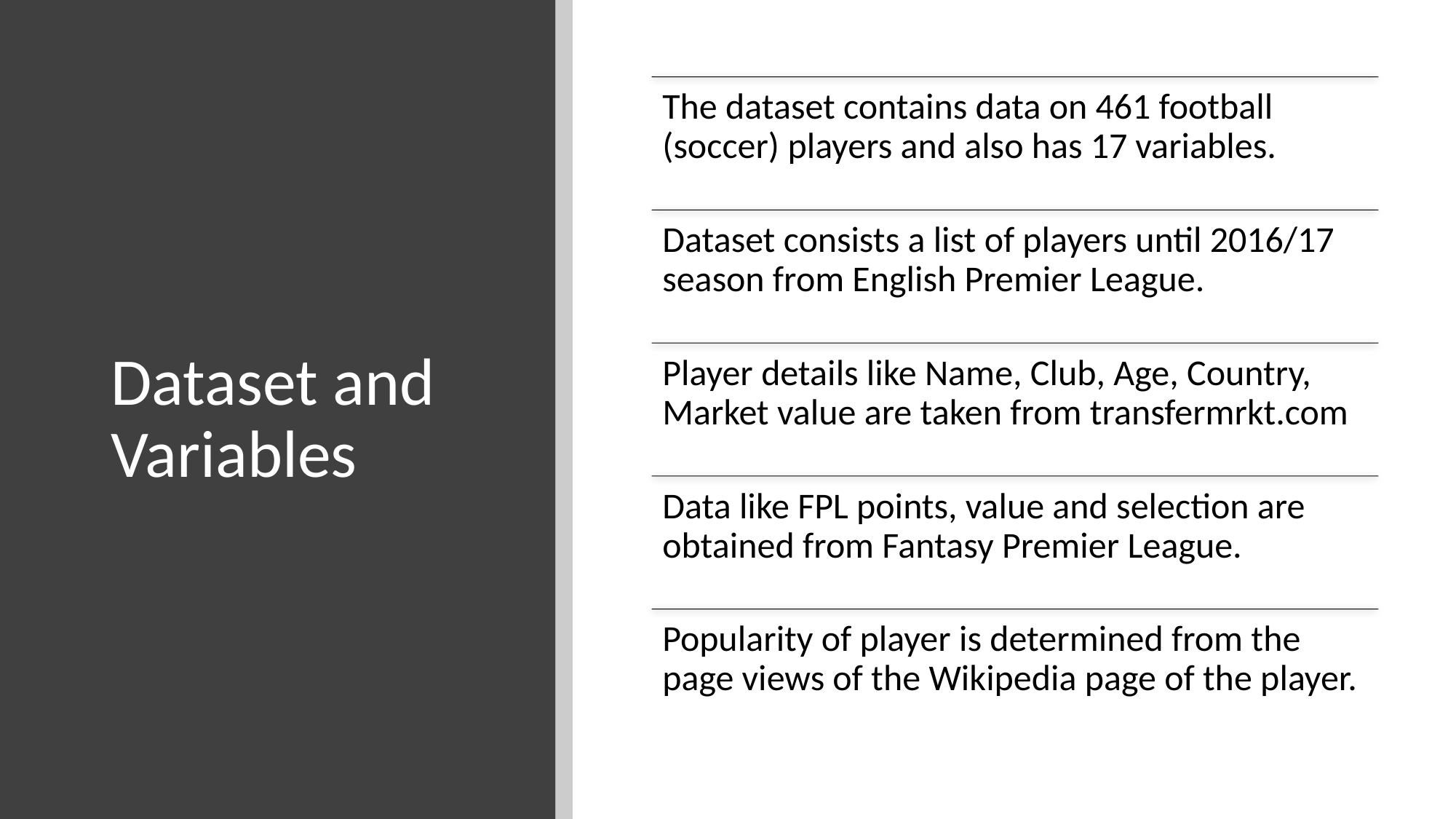

The dataset contains data on 461 football (soccer) players and also has 17 variables.
Dataset consists a list of players until 2016/17 season from English Premier League.
Player details like Name, Club, Age, Country, Market value are taken from transfermrkt.com
Data like FPL points, value and selection are obtained from Fantasy Premier League.
Popularity of player is determined from the page views of the Wikipedia page of the player.
# Dataset and Variables